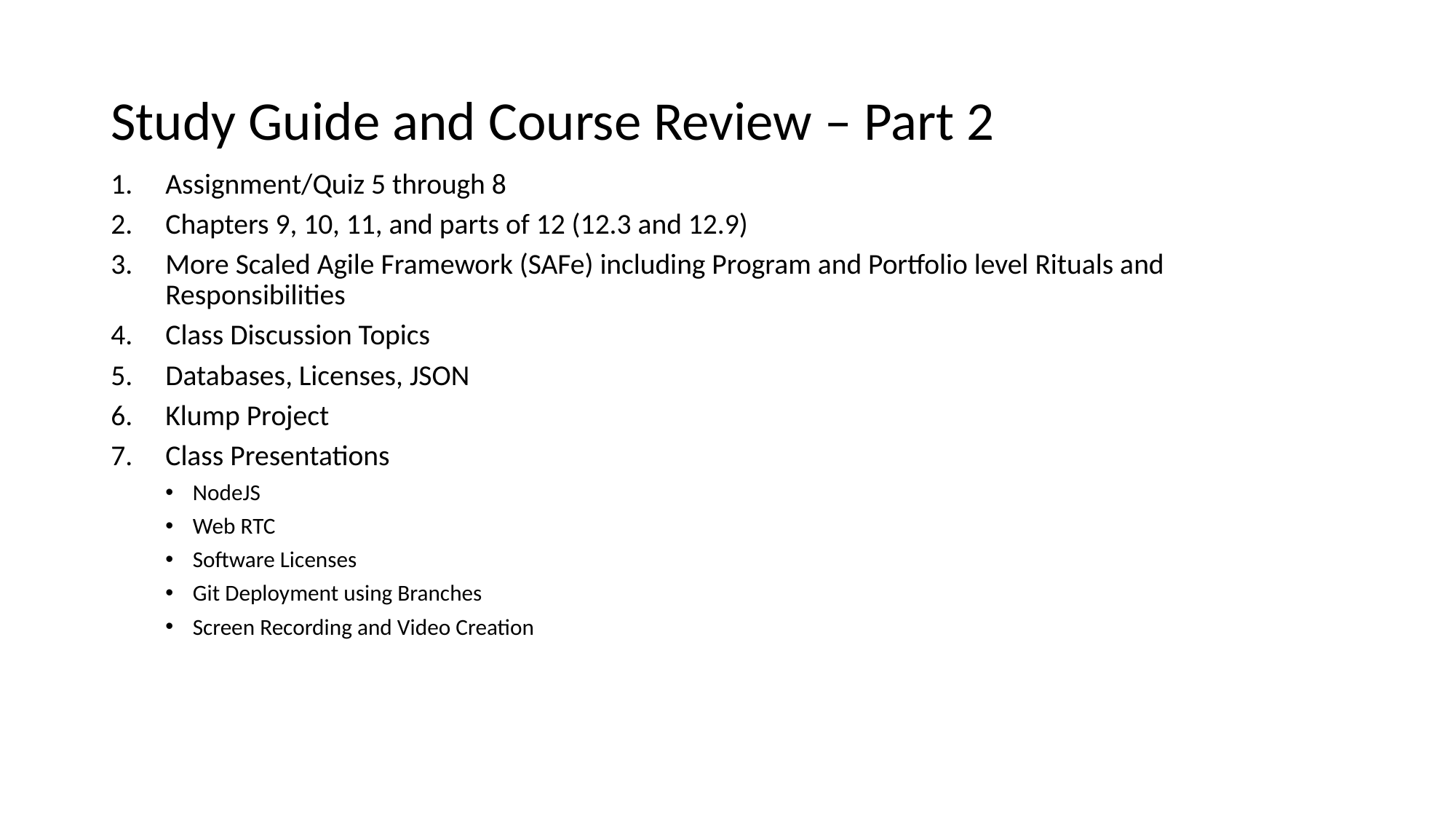

# Study Guide and Course Review – Part 2
Assignment/Quiz 5 through 8
Chapters 9, 10, 11, and parts of 12 (12.3 and 12.9)
More Scaled Agile Framework (SAFe) including Program and Portfolio level Rituals and Responsibilities
Class Discussion Topics
Databases, Licenses, JSON
Klump Project
Class Presentations
NodeJS
Web RTC
Software Licenses
Git Deployment using Branches
Screen Recording and Video Creation